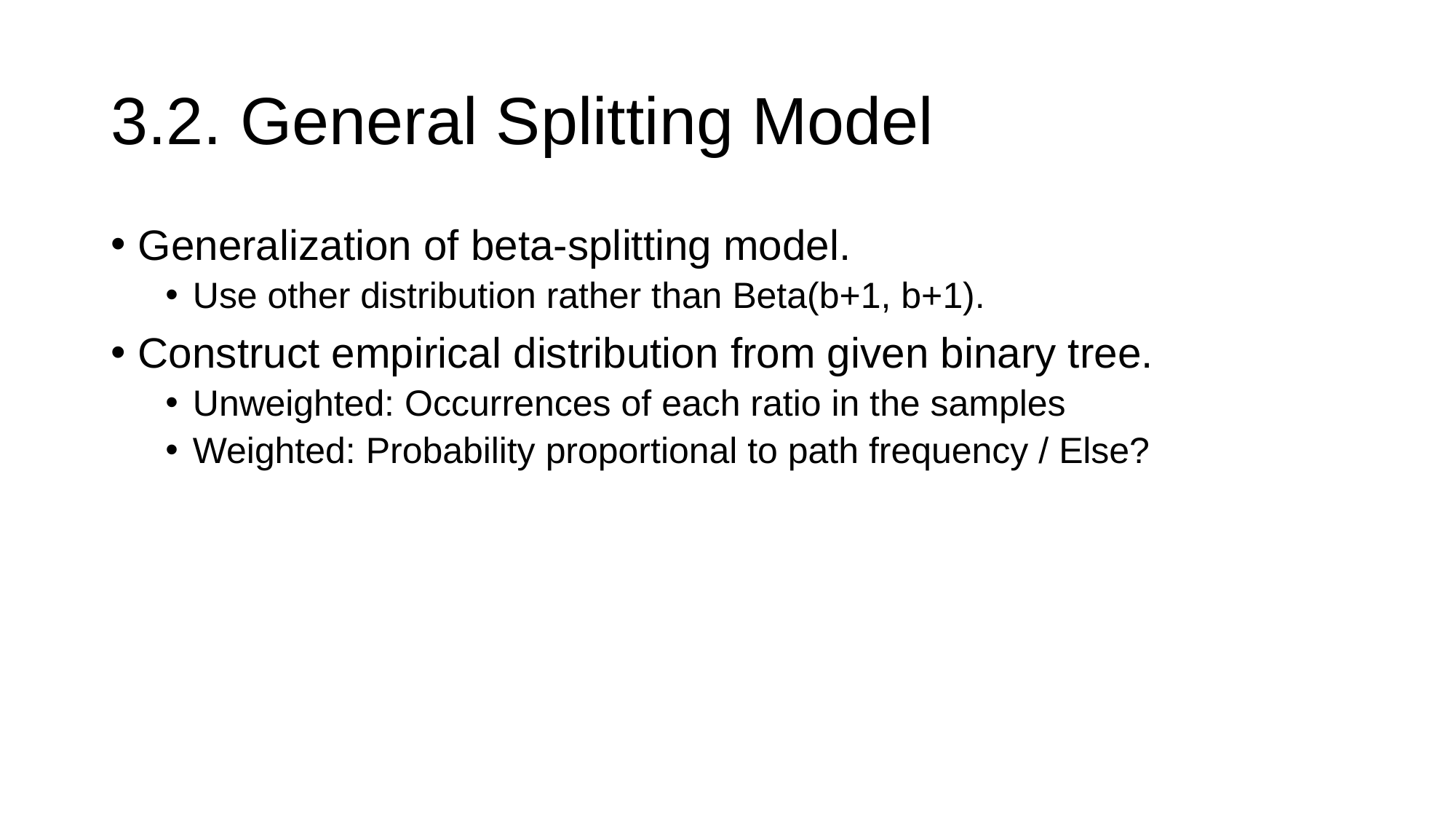

# 3.2. General Splitting Model
Generalization of beta-splitting model.
Use other distribution rather than Beta(b+1, b+1).
Construct empirical distribution from given binary tree.
Unweighted: Occurrences of each ratio in the samples
Weighted: Probability proportional to path frequency / Else?